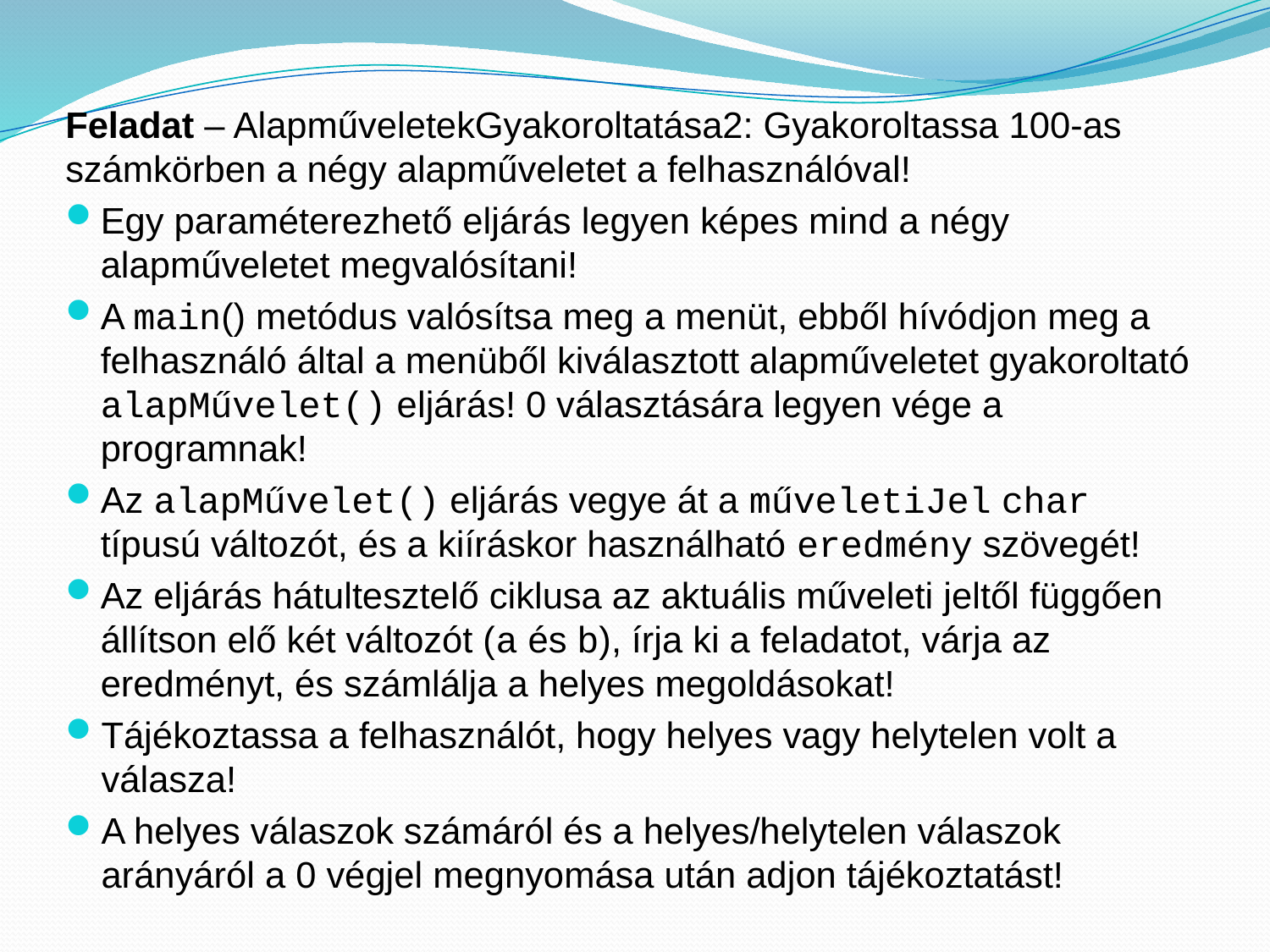

Feladat – AlapműveletekGyakoroltatása2: Gyakoroltassa 100-as számkörben a négy alapműveletet a felhasználóval!
Egy paraméterezhető eljárás legyen képes mind a négy alapműveletet megvalósítani!
A main() metódus valósítsa meg a menüt, ebből hívódjon meg a felhasználó által a menüből kiválasztott alapműveletet gyakoroltató alapMűvelet() eljárás! 0 választására legyen vége a programnak!
Az alapMűvelet() eljárás vegye át a műveletiJel char típusú változót, és a kiíráskor használható eredmény szövegét!
Az eljárás hátultesztelő ciklusa az aktuális műveleti jeltől függően állítson elő két változót (a és b), írja ki a feladatot, várja az eredményt, és számlálja a helyes megoldásokat!
Tájékoztassa a felhasználót, hogy helyes vagy helytelen volt a válasza!
A helyes válaszok számáról és a helyes/helytelen válaszok arányáról a 0 végjel megnyomása után adjon tájékoztatást!